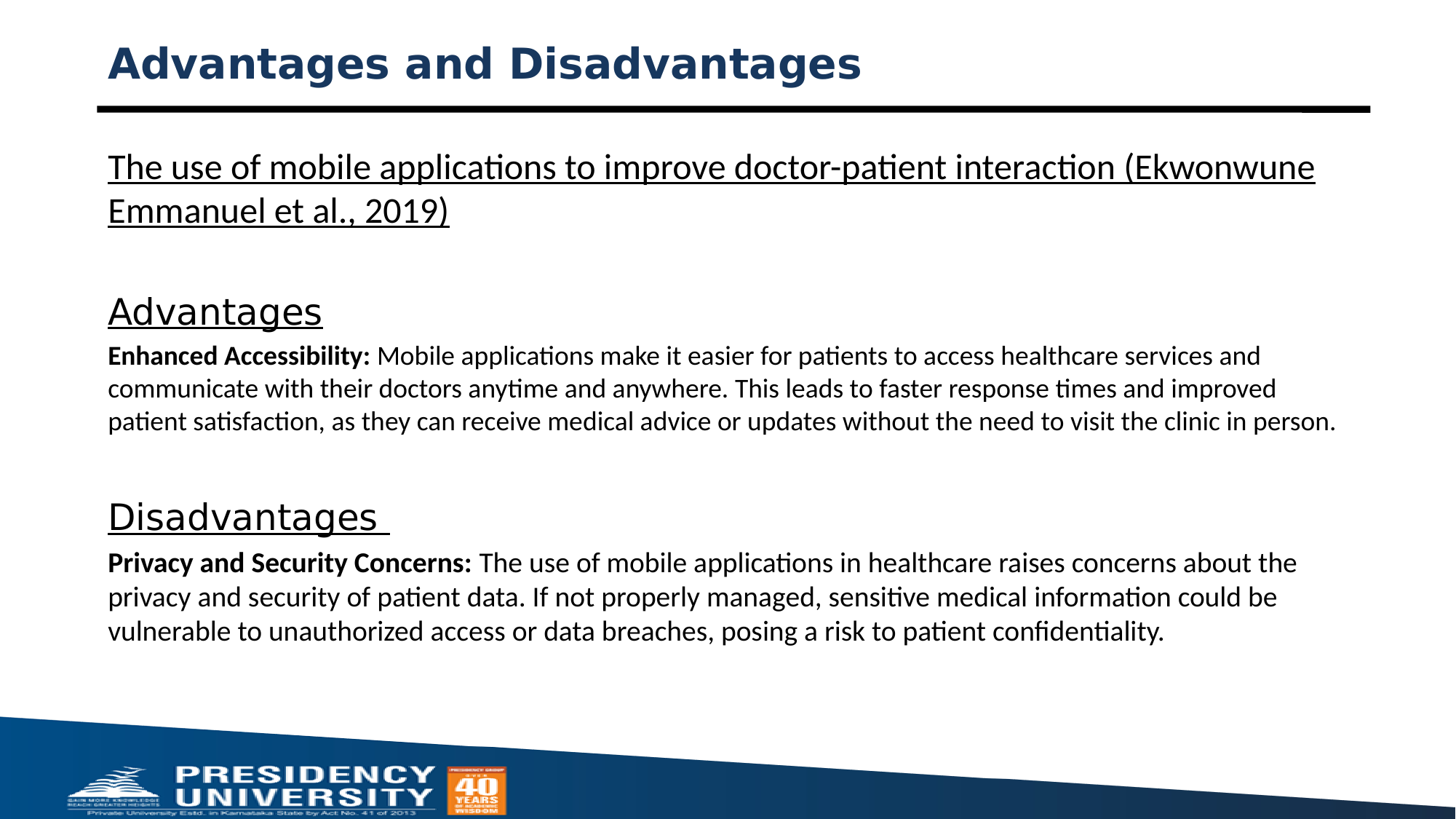

# Advantages and Disadvantages
The use of mobile applications to improve doctor-patient interaction (Ekwonwune Emmanuel et al., 2019)

Advantages
Enhanced Accessibility: Mobile applications make it easier for patients to access healthcare services and communicate with their doctors anytime and anywhere. This leads to faster response times and improved patient satisfaction, as they can receive medical advice or updates without the need to visit the clinic in person.

Disadvantages
Privacy and Security Concerns: The use of mobile applications in healthcare raises concerns about the privacy and security of patient data. If not properly managed, sensitive medical information could be vulnerable to unauthorized access or data breaches, posing a risk to patient confidentiality.